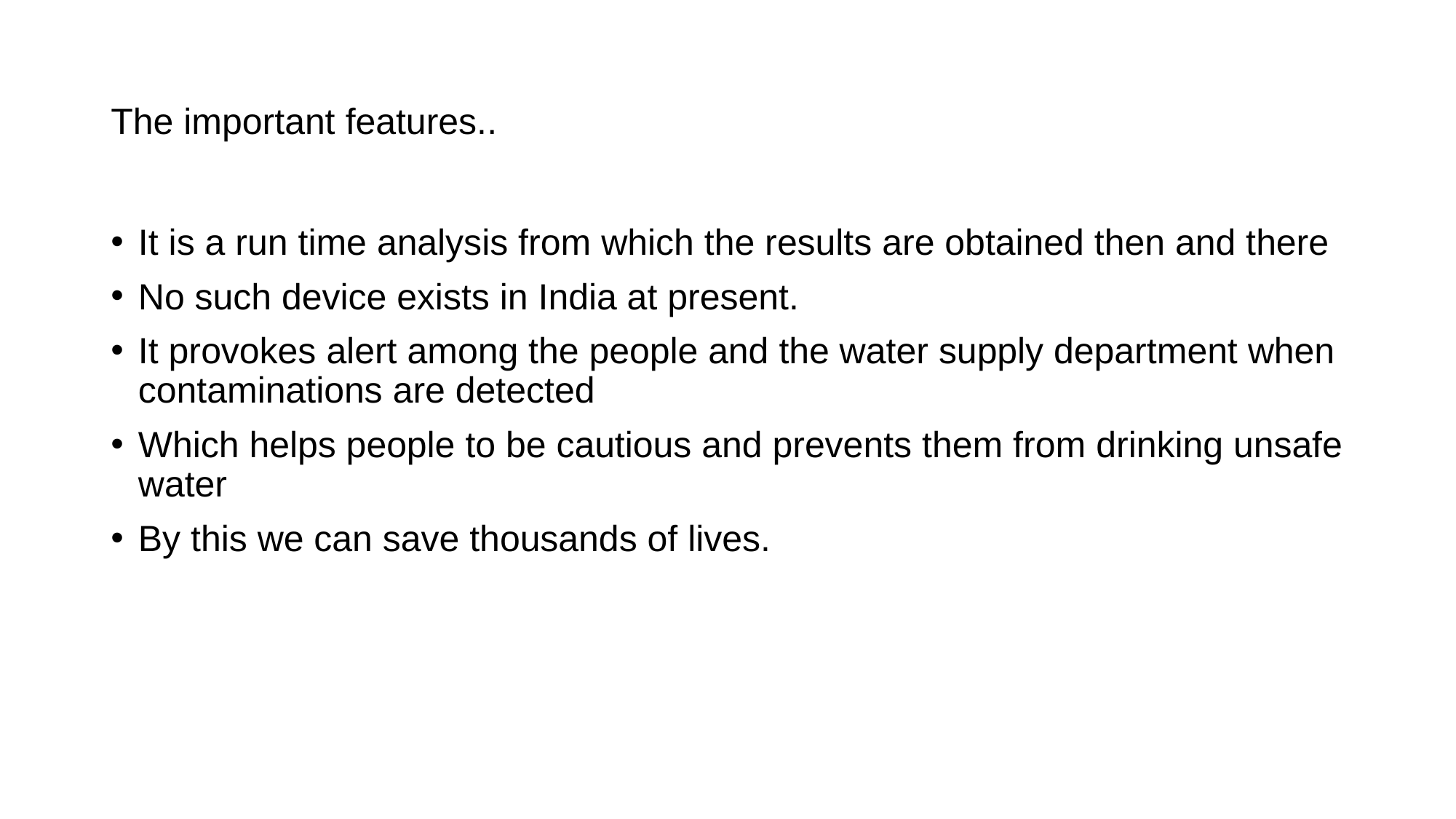

# The important features..
It is a run time analysis from which the results are obtained then and there
No such device exists in India at present.
It provokes alert among the people and the water supply department when contaminations are detected
Which helps people to be cautious and prevents them from drinking unsafe water
By this we can save thousands of lives.